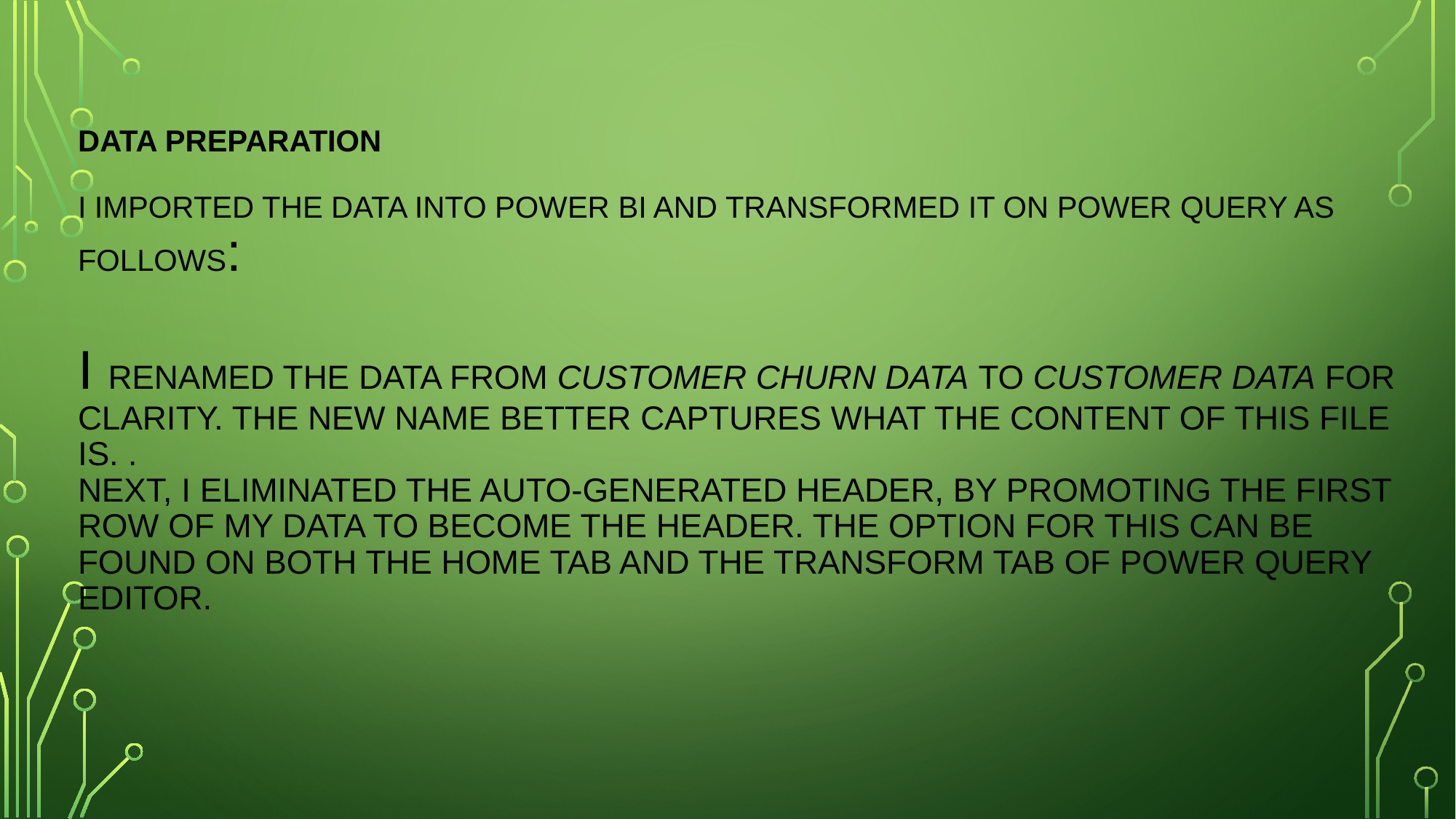

# Data Preparation I imported the data into Power BI and transformed it on Power Query as follows: I renamed the data from customer churn data to Customer Data for clarity. The new name better captures what the content of this file is. . Next, I eliminated the auto-generated header, by promoting the first row of my data to become the header. The option for this can be found on both the home tab and the transform tab of Power Query Editor.